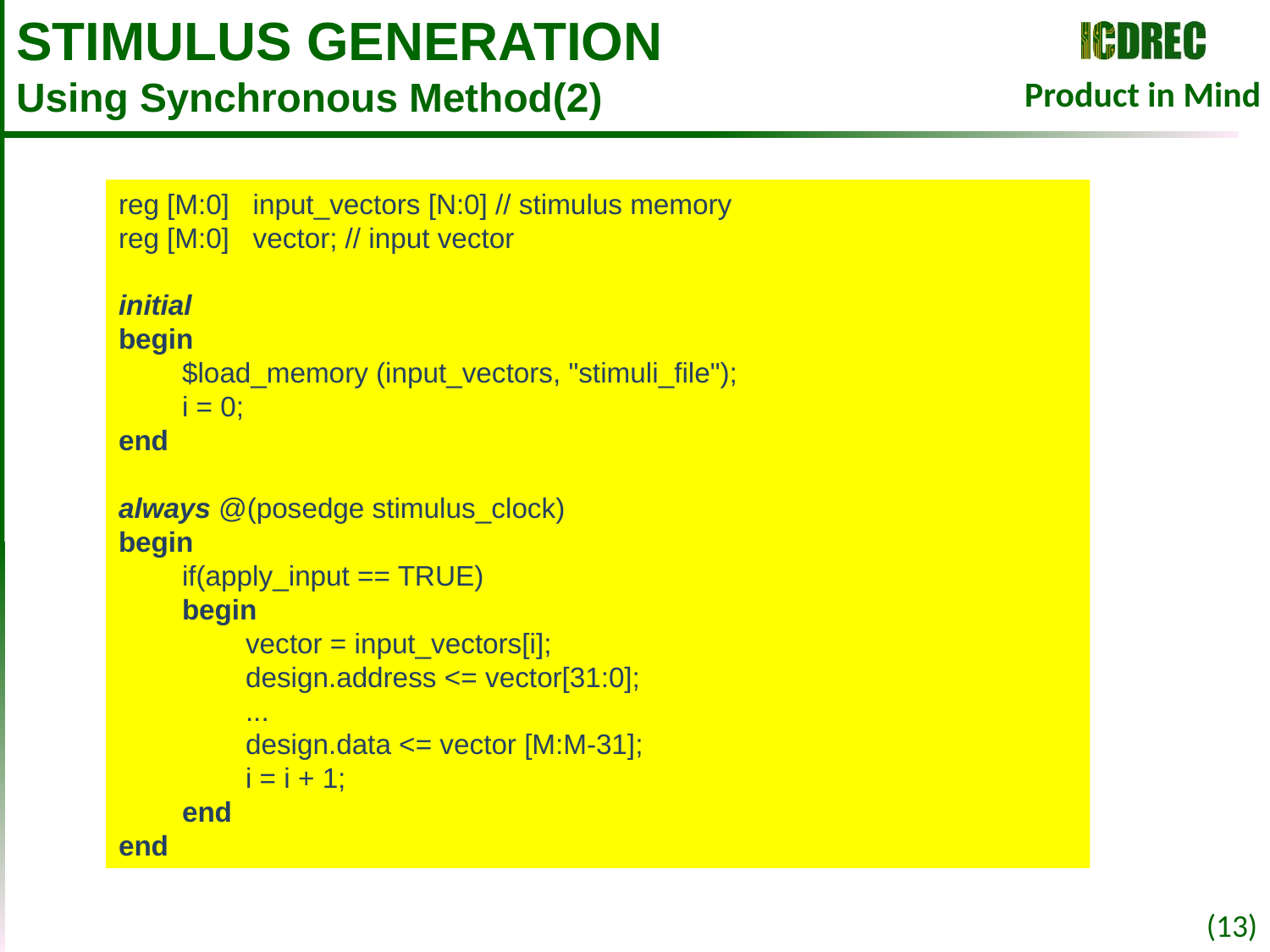

# STIMULUS GENERATION Using Synchronous Method(2)
reg [M:0]   input_vectors [N:0] // stimulus memory
reg [M:0]   vector; // input vector

initial
begin
$load_memory (input_vectors, "stimuli_file");
i = 0;
end

always @(posedge stimulus_clock)
begin
if(apply_input == TRUE)
begin
vector = input_vectors[i];
design.address <= vector[31:0];
...
design.data <= vector [M:M-31];
i = i + 1;
end
end